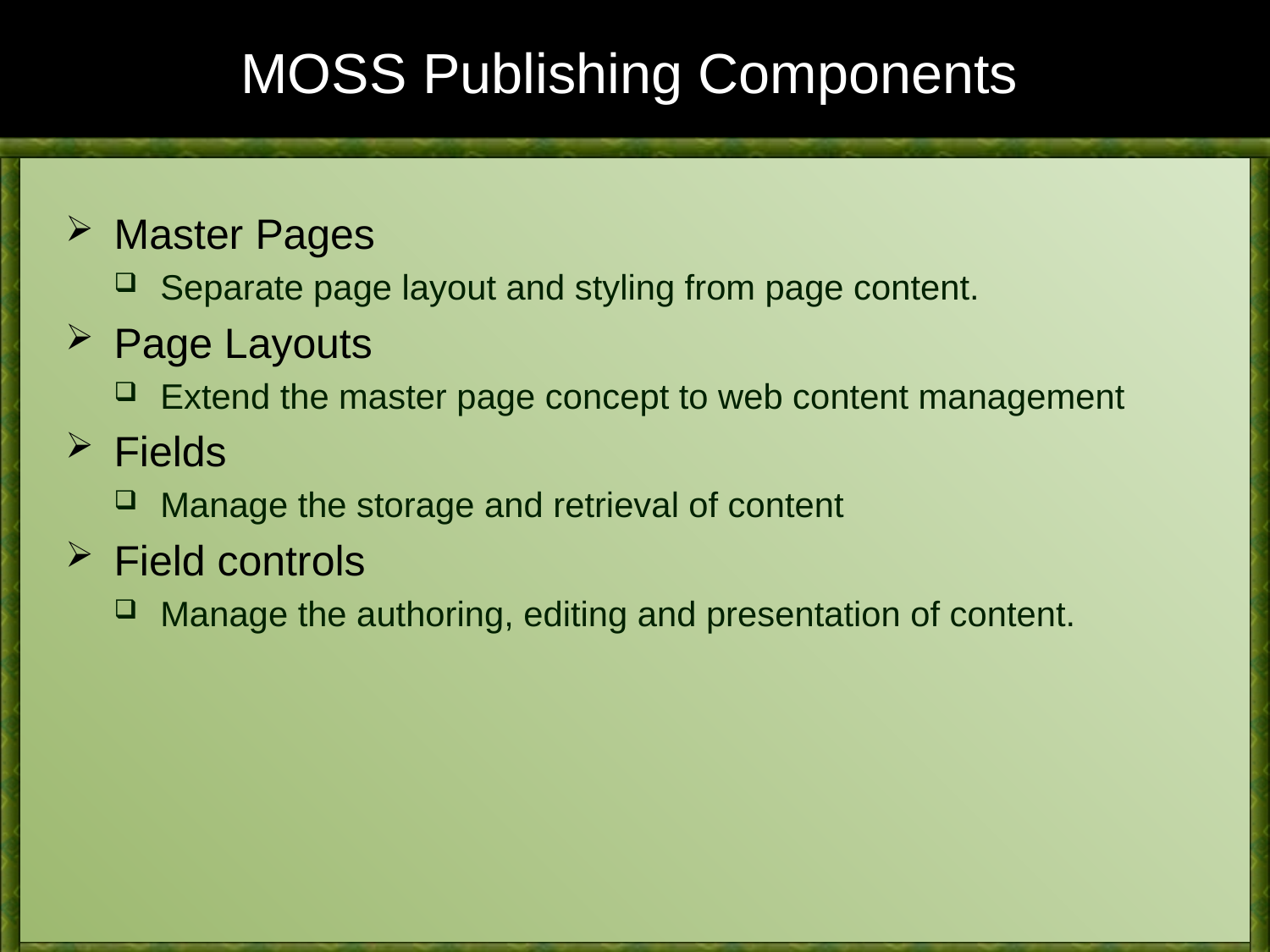

# MOSS Publishing Components
Master Pages
Separate page layout and styling from page content.
Page Layouts
Extend the master page concept to web content management
Fields
Manage the storage and retrieval of content
Field controls
Manage the authoring, editing and presentation of content.